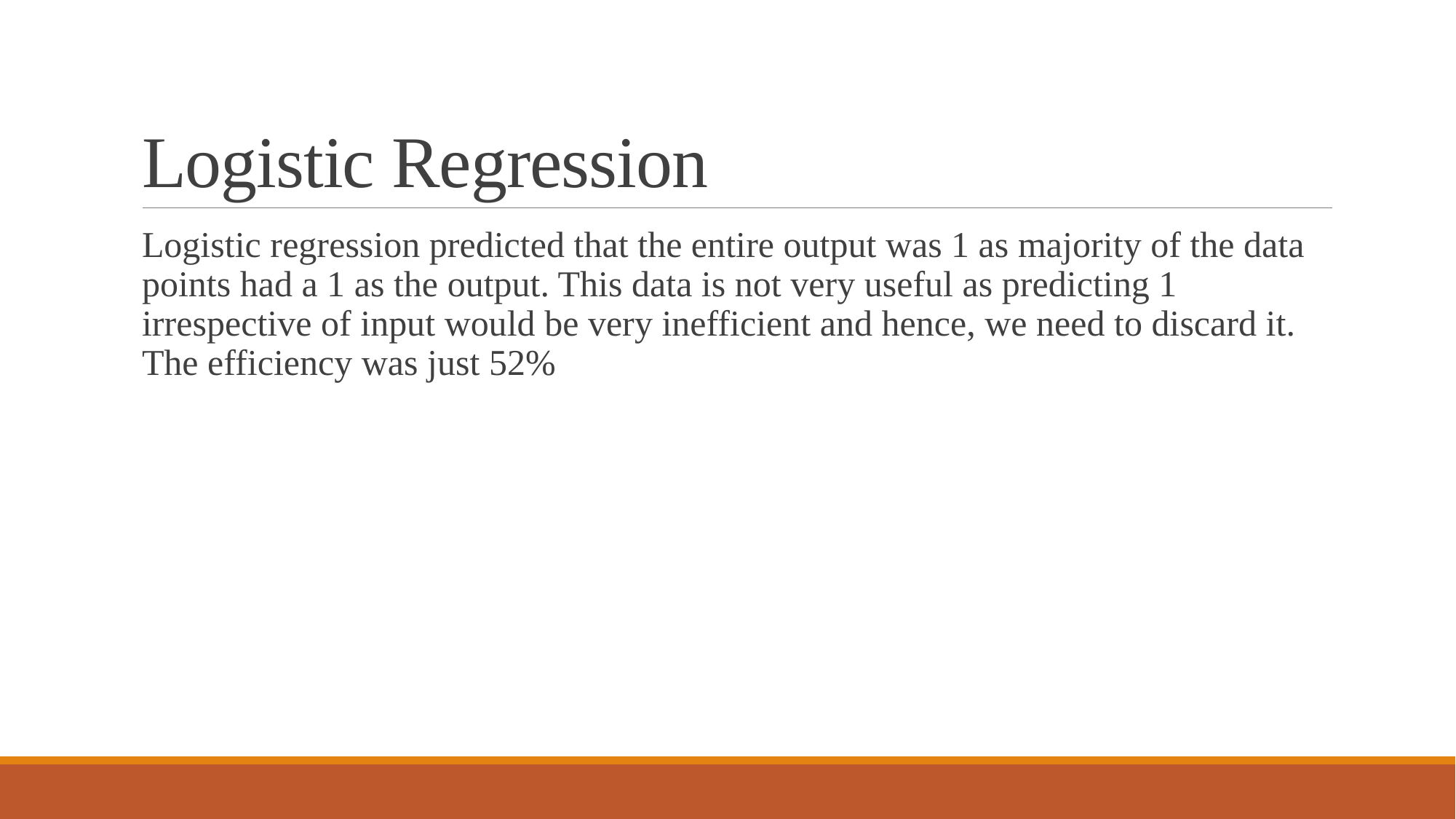

# Logistic Regression
Logistic regression predicted that the entire output was 1 as majority of the data points had a 1 as the output. This data is not very useful as predicting 1 irrespective of input would be very inefficient and hence, we need to discard it. The efficiency was just 52%